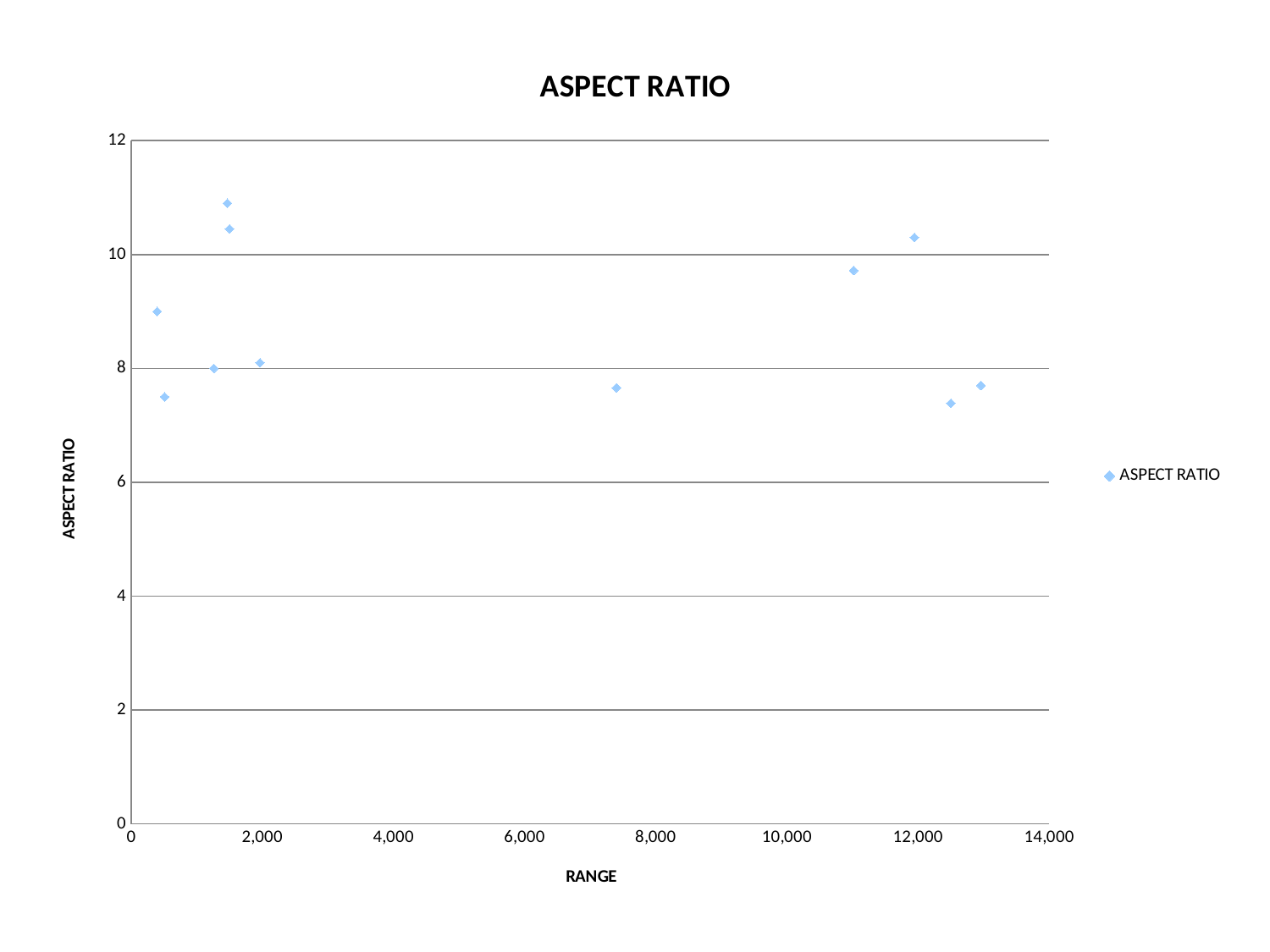

### Chart:

| Category | ASPECT RATIO |
|---|---|